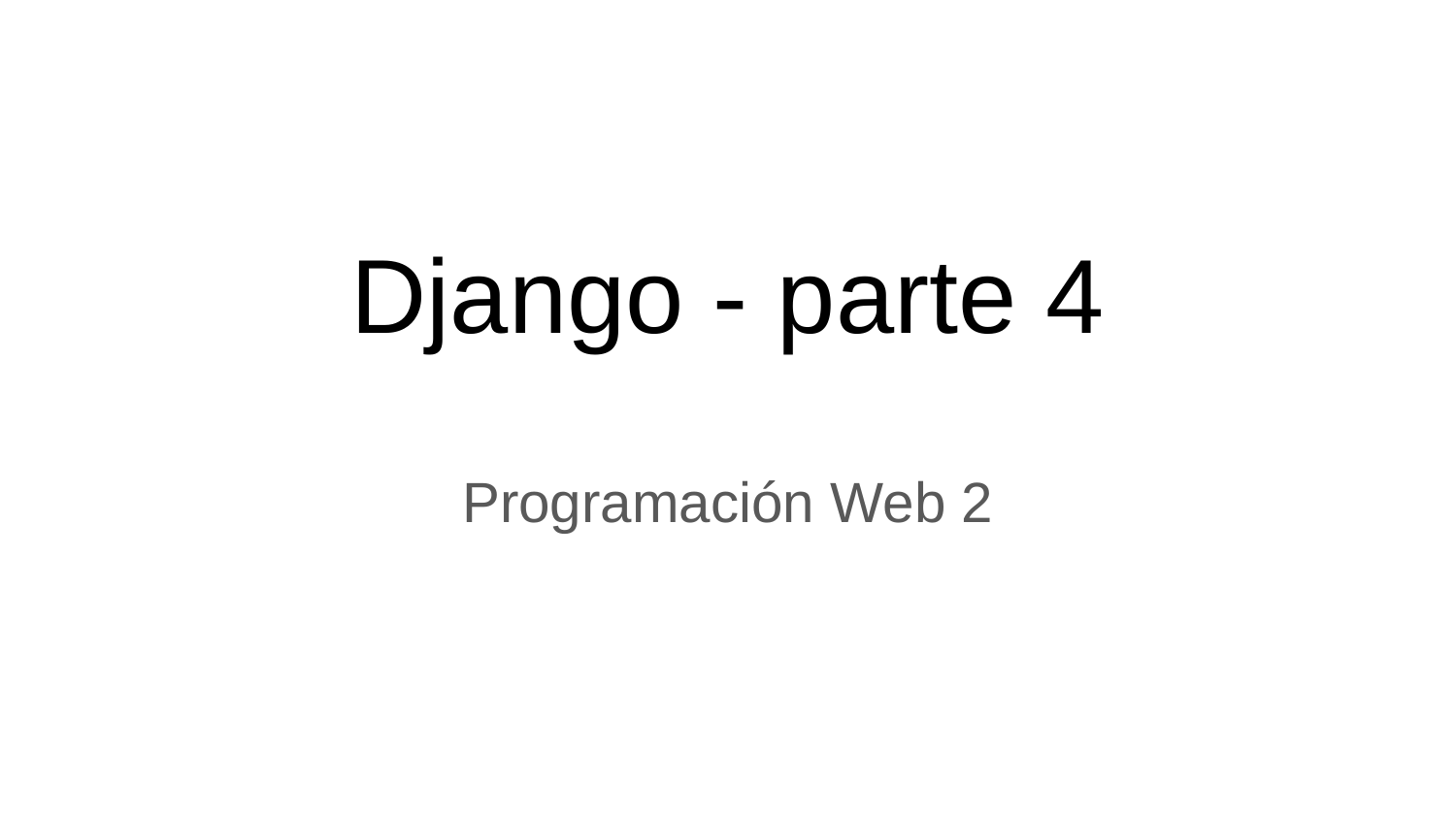

# Django - parte 4
Programación Web 2